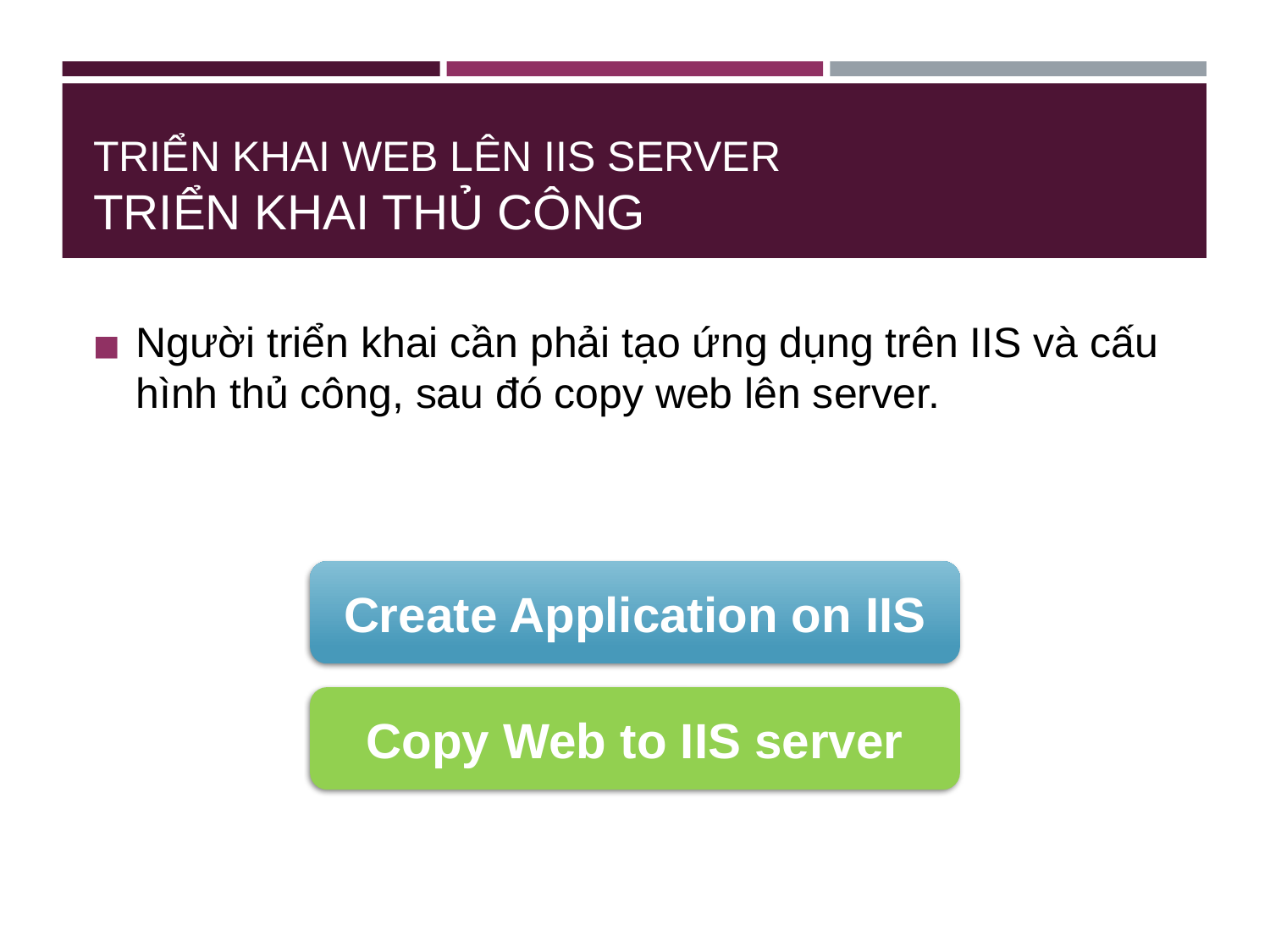

# TRIỂN KHAI WEB LÊN IIS SERVER TRIỂN KHAI THỦ CÔNG
Người triển khai cần phải tạo ứng dụng trên IIS và cấu hình thủ công, sau đó copy web lên server.
Create Application on IIS
Copy Web to IIS server